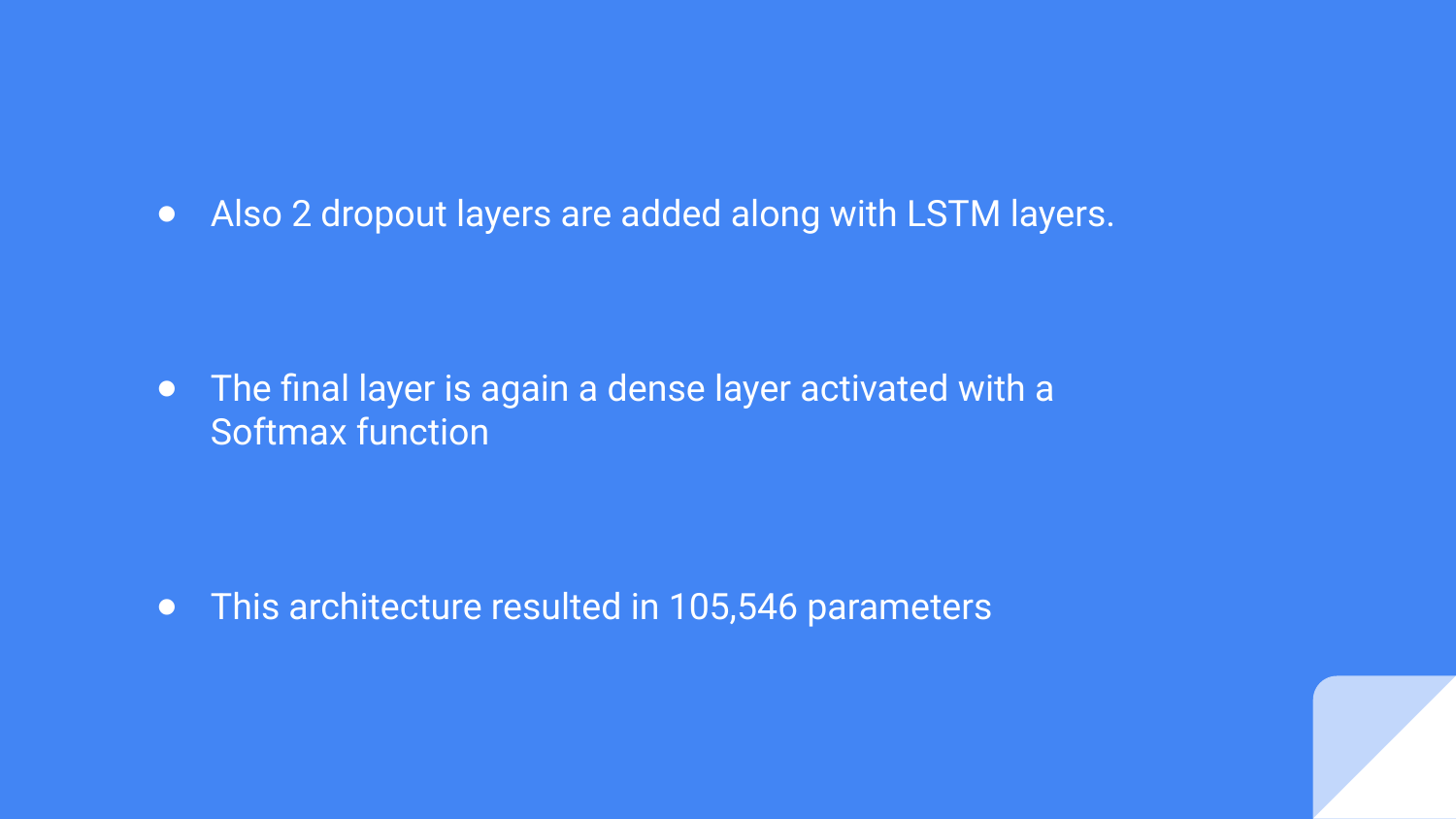

Also 2 dropout layers are added along with LSTM layers.

The final layer is again a dense layer activated with a Softmax function

This architecture resulted in 105,546 parameters